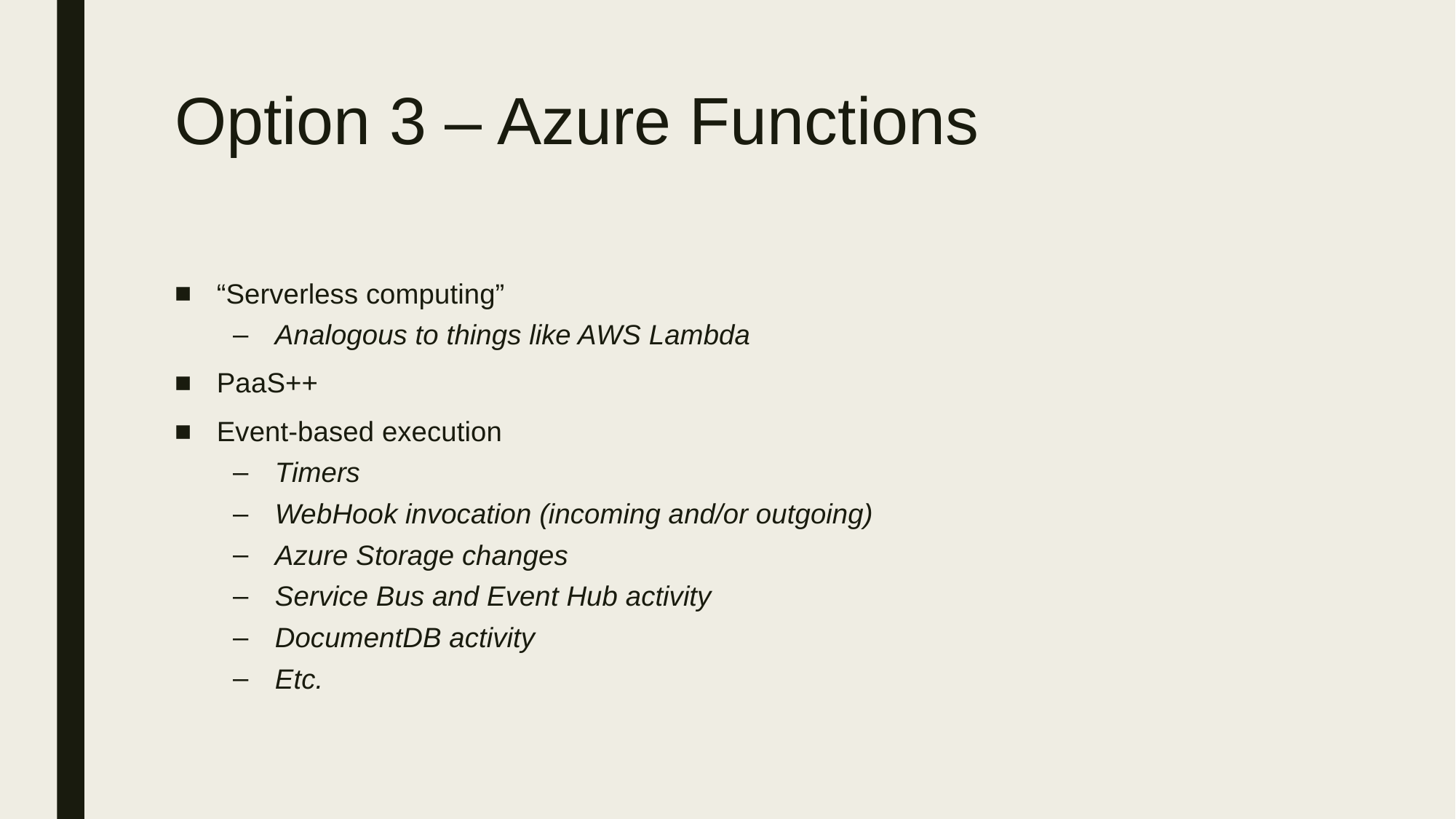

# Option 3 – Azure Functions
“Serverless computing”
Analogous to things like AWS Lambda
PaaS++
Event-based execution
Timers
WebHook invocation (incoming and/or outgoing)
Azure Storage changes
Service Bus and Event Hub activity
DocumentDB activity
Etc.